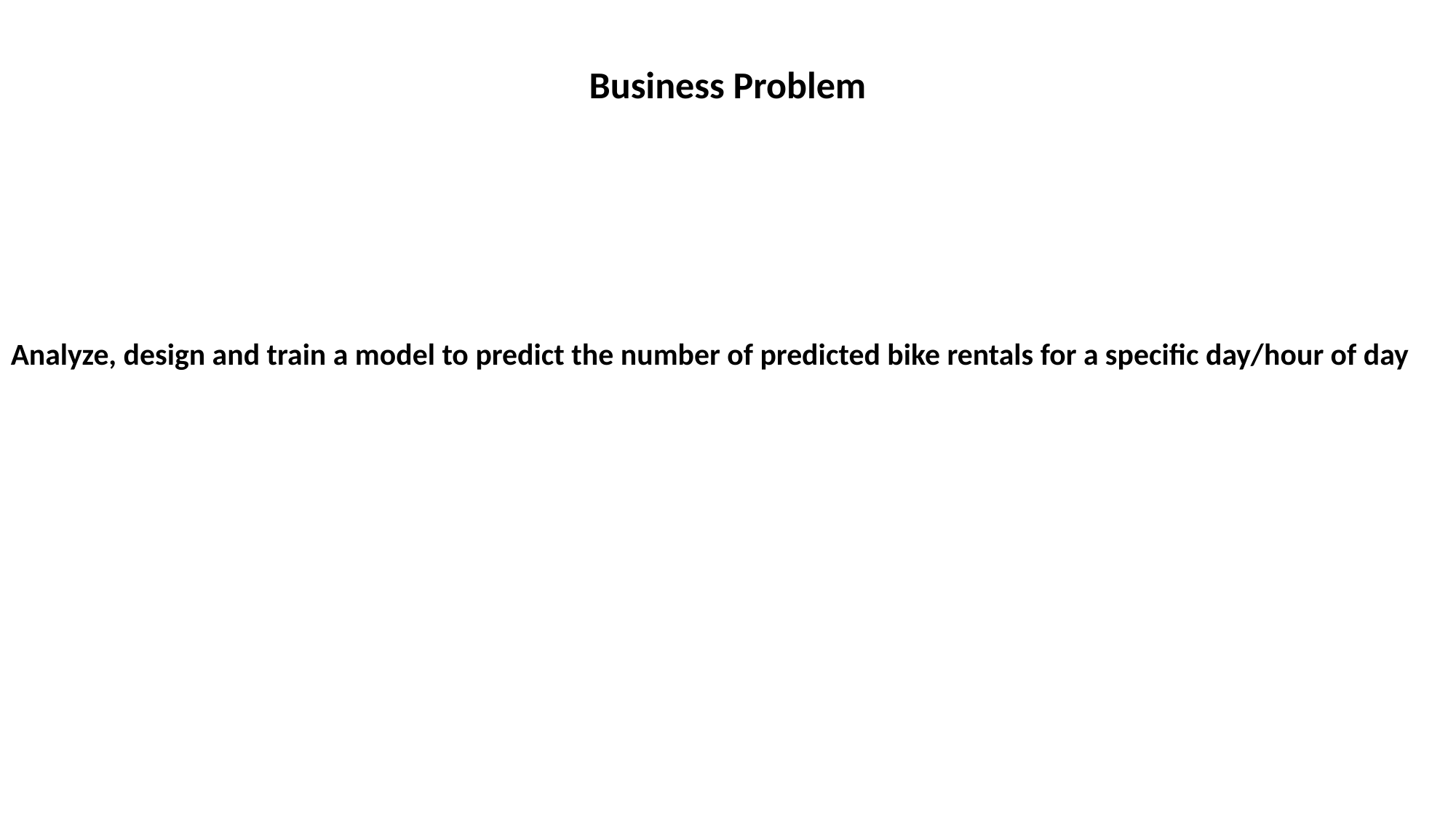

Business Problem
Analyze, design and train a model to predict the number of predicted bike rentals for a specific day/hour of day